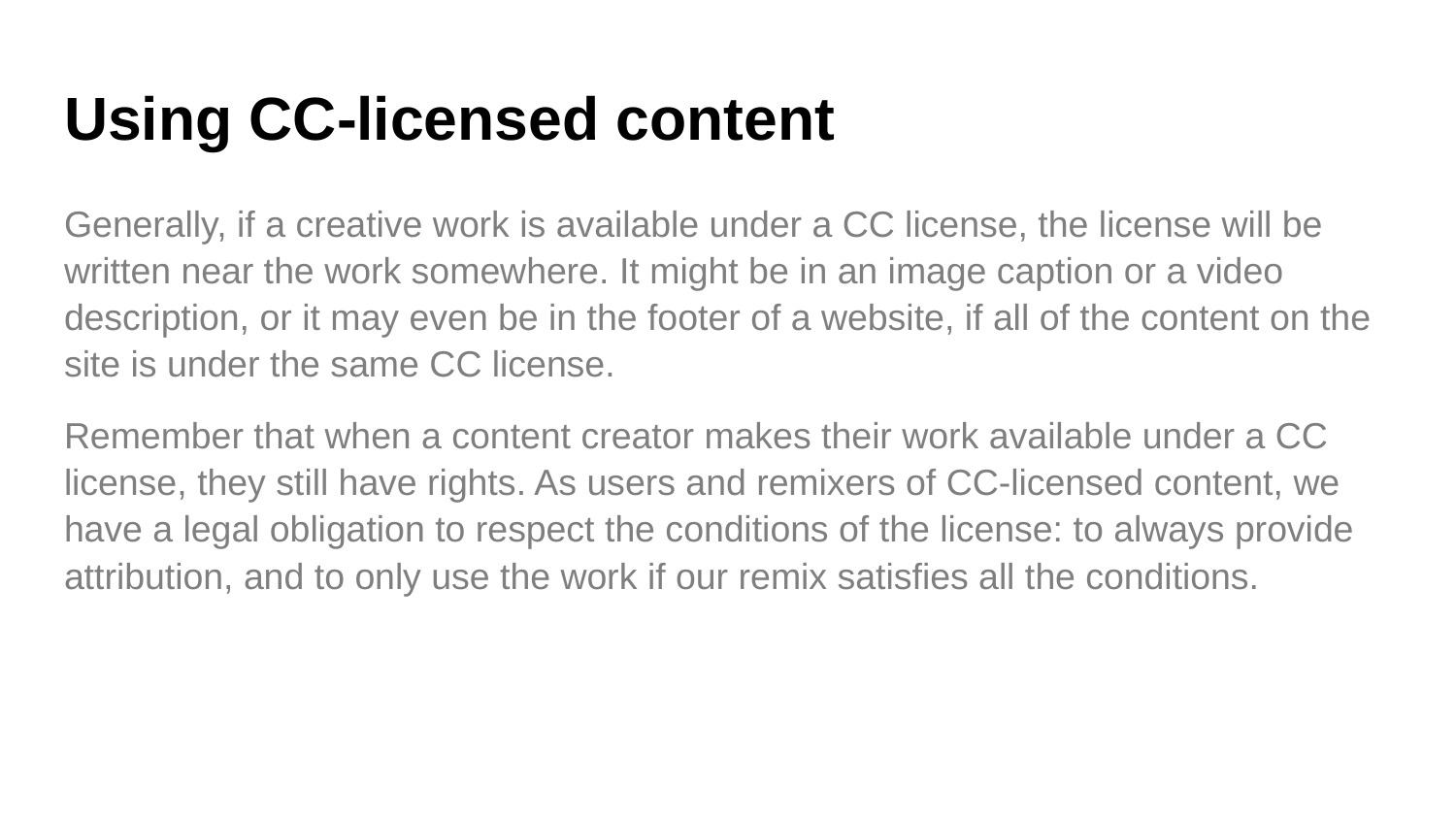

# Using CC-licensed content
Generally, if a creative work is available under a CC license, the license will be written near the work somewhere. It might be in an image caption or a video description, or it may even be in the footer of a website, if all of the content on the site is under the same CC license.
Remember that when a content creator makes their work available under a CC license, they still have rights. As users and remixers of CC-licensed content, we have a legal obligation to respect the conditions of the license: to always provide attribution, and to only use the work if our remix satisfies all the conditions.